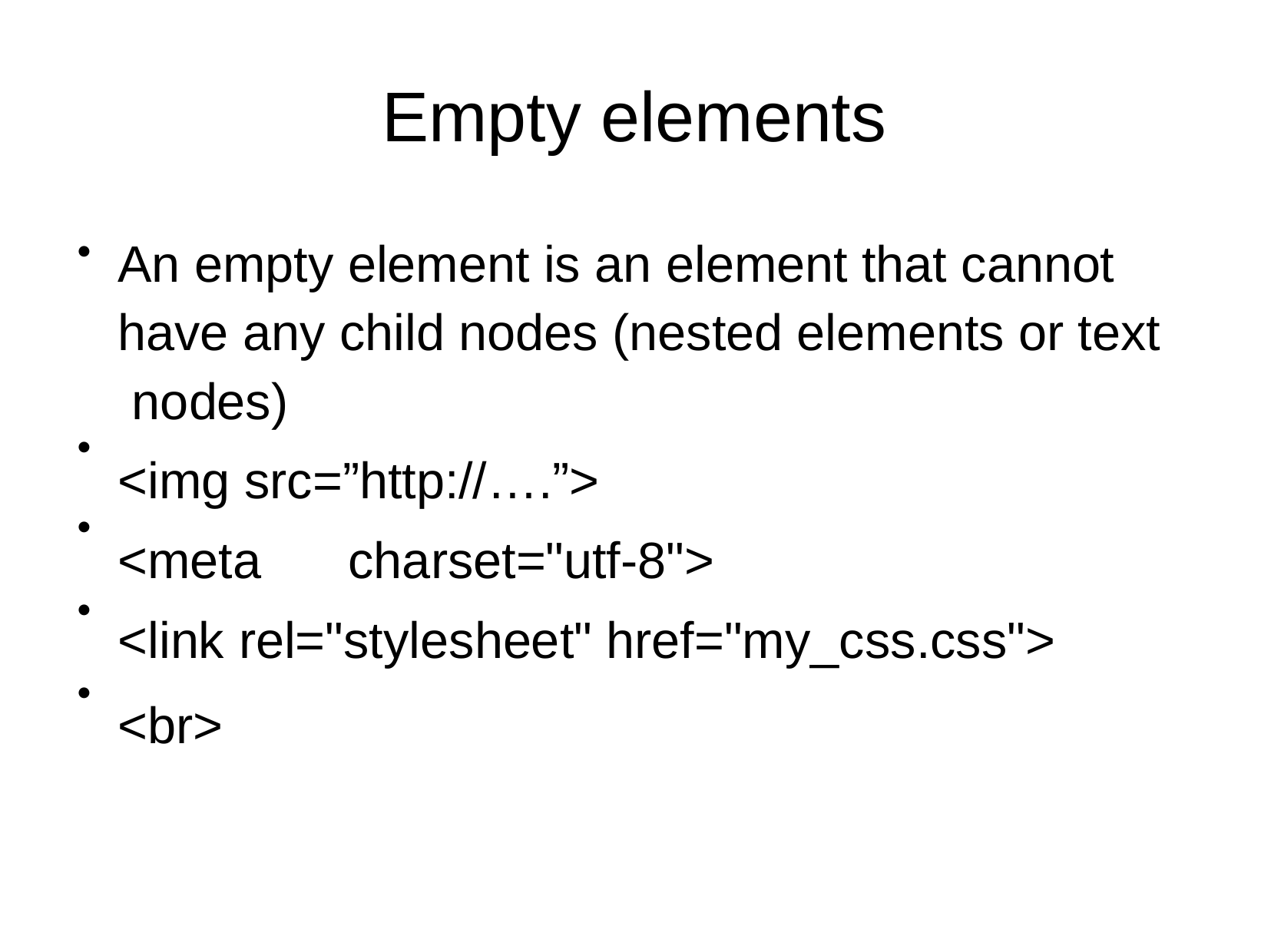

# Empty elements
An empty element is an element that cannot  have any child nodes (nested elements or text  nodes)
<img src=”http://….”>
<meta	charset="utf-8">
<link rel="stylesheet" href="my_css.css">
<br>
●
●
●
●
●